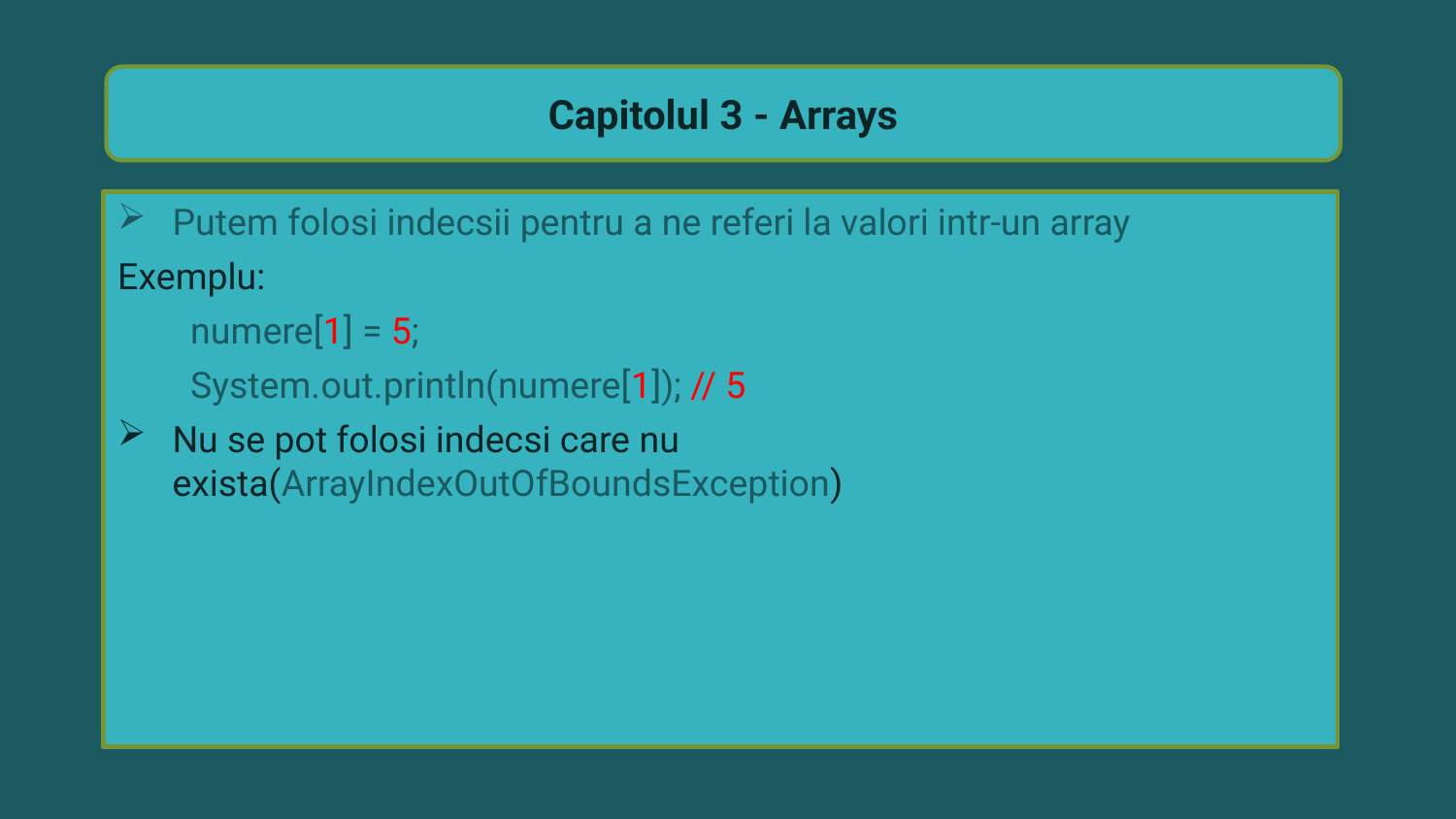

Capitolul 3 - Arrays
Putem folosi indecsii pentru a ne referi la valori intr-un array
Exemplu:
numere[1] = 5;
System.out.println(numere[1]); // 5
Nu se pot folosi indecsi care nu exista(ArrayIndexOutOfBoundsException)